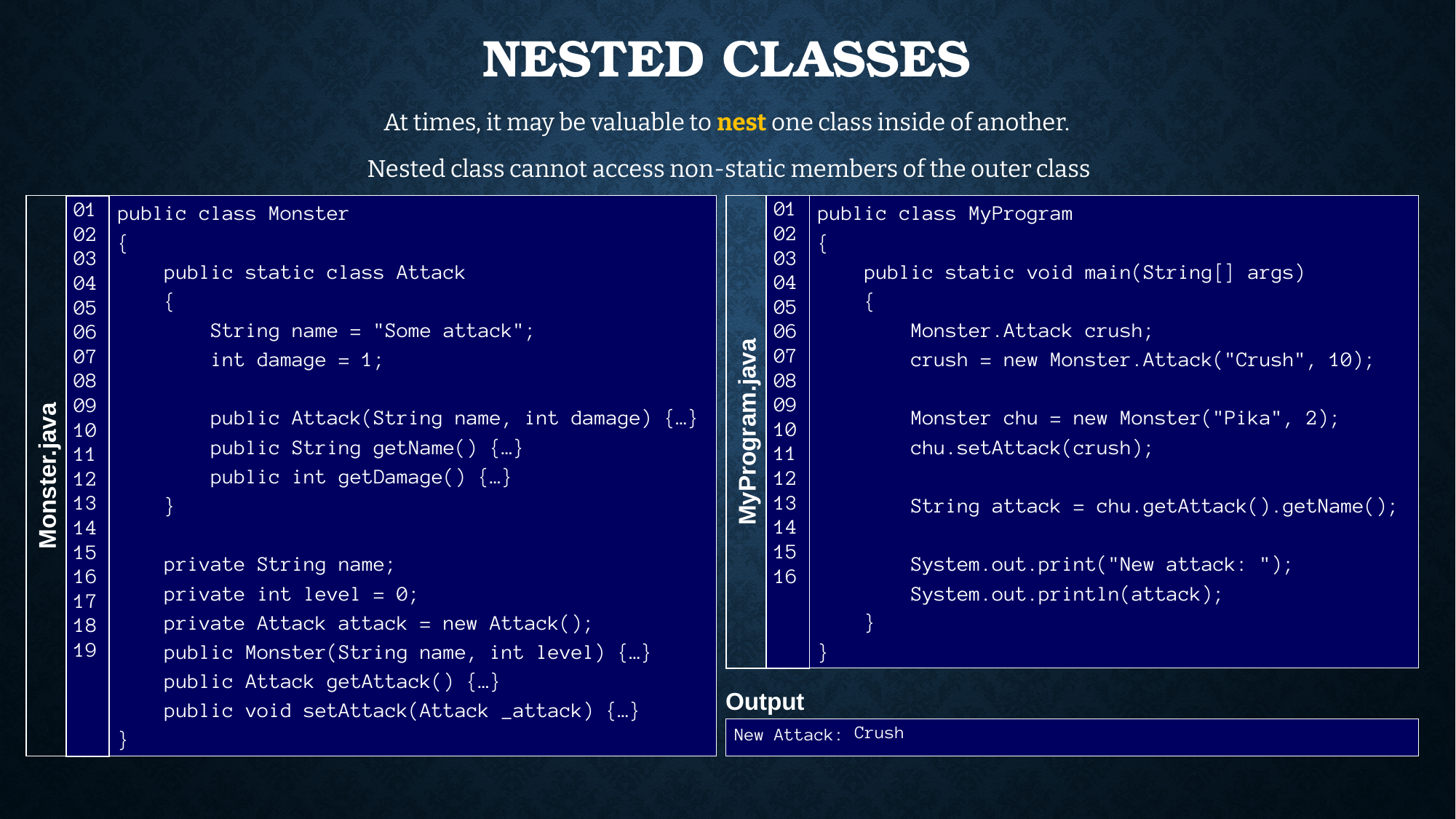

# Nested Classes
At times, it may be valuable to nest one class inside of another.
 Nested class cannot access non-static members of the outer class
public class MyProgram
{
    public static void main(String[] args)
    {
        Monster.Attack crush;
        crush = new Monster.Attack("Crush", 10);

        Monster chu = new Monster("Pika", 2);
        chu.setAttack(crush);

        String attack = chu.getAttack().getName();

        System.out.print("New attack: ");
        System.out.println(attack);
    }
}
| 01 02 03 04 05 06 07 08 09 10 11 12 13 14 15 16 |
| --- |
public class Monster
{
    public static class Attack
    {
        String name = "Some attack";
        int damage = 1;

        public Attack(String name, int damage) {…}
        public String getName() {…}
        public int getDamage() {…}
    }

    private String name;
    private int level = 0;
    private Attack attack = new Attack();
    public Monster(String name, int level) {…}
    public Attack getAttack() {…}
    public void setAttack(Attack _attack) {…}
}
| 01 02 03 04 05 06 07 08 09 10 11 12 13 14 15 16 17 18 19 |
| --- |
MyProgram.java
Monster.java
Output
Crush
New Attack: